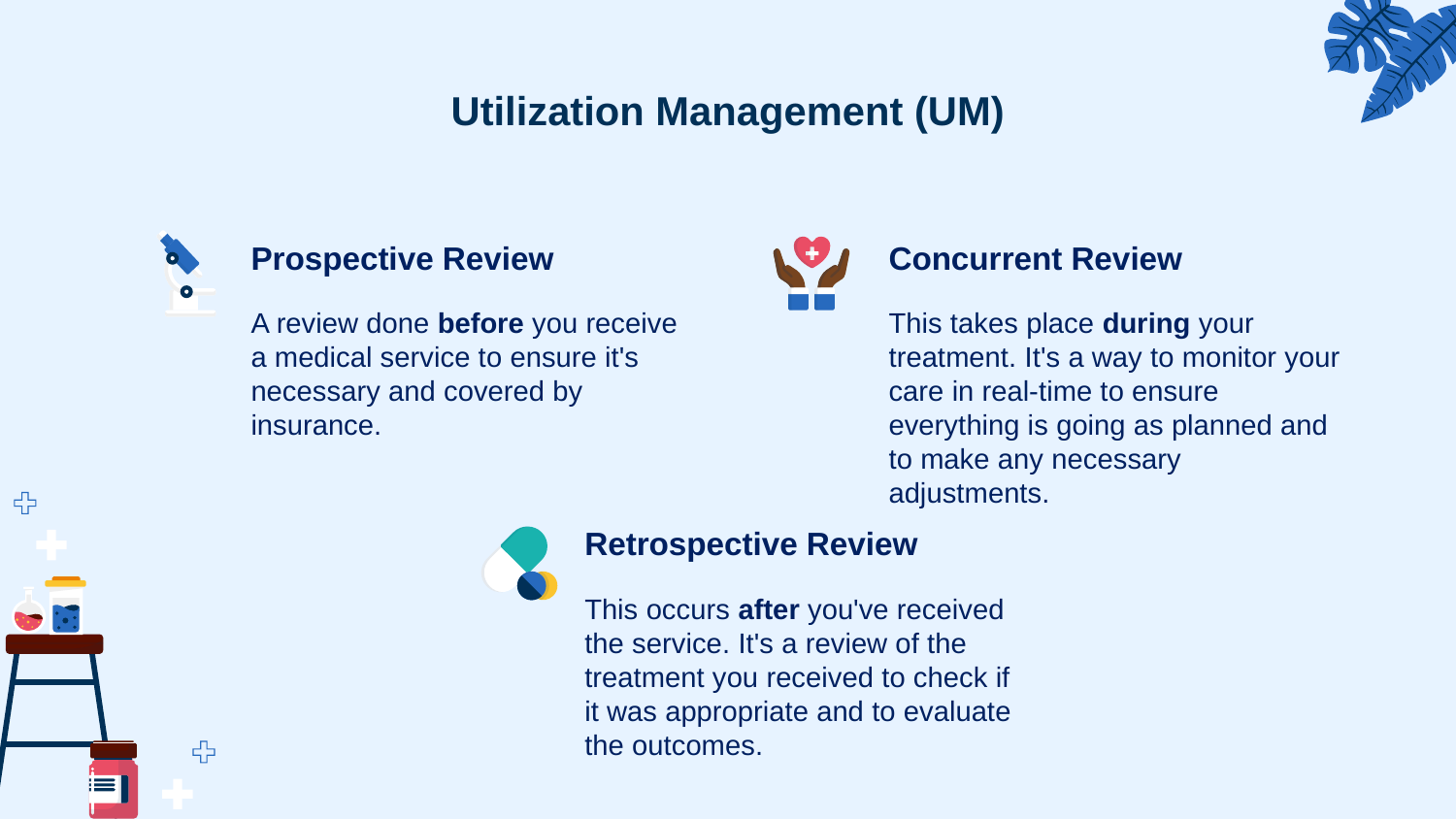

# Utilization Management (UM)

Prospective Review
Concurrent Review

A review done before you receive a medical service to ensure it's necessary and covered by insurance.
This takes place during your treatment. It's a way to monitor your care in real-time to ensure everything is going as planned and to make any necessary adjustments.
Retrospective Review

This occurs after you've received the service. It's a review of the treatment you received to check if it was appropriate and to evaluate the outcomes.